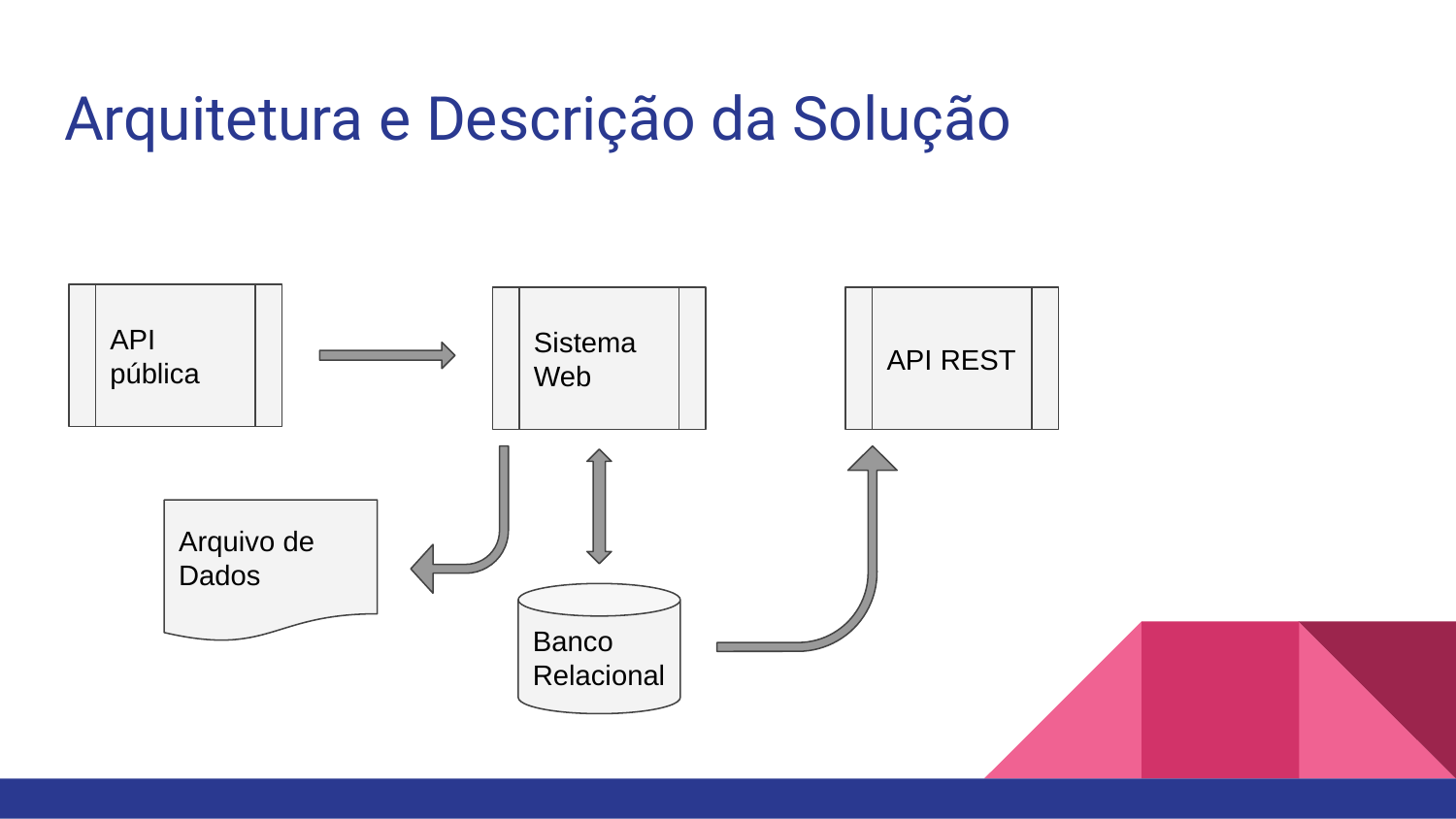

# Arquitetura e Descrição da Solução
API pública
Sistema
Web
API REST

Arquivo de Dados
Banco
Relacional